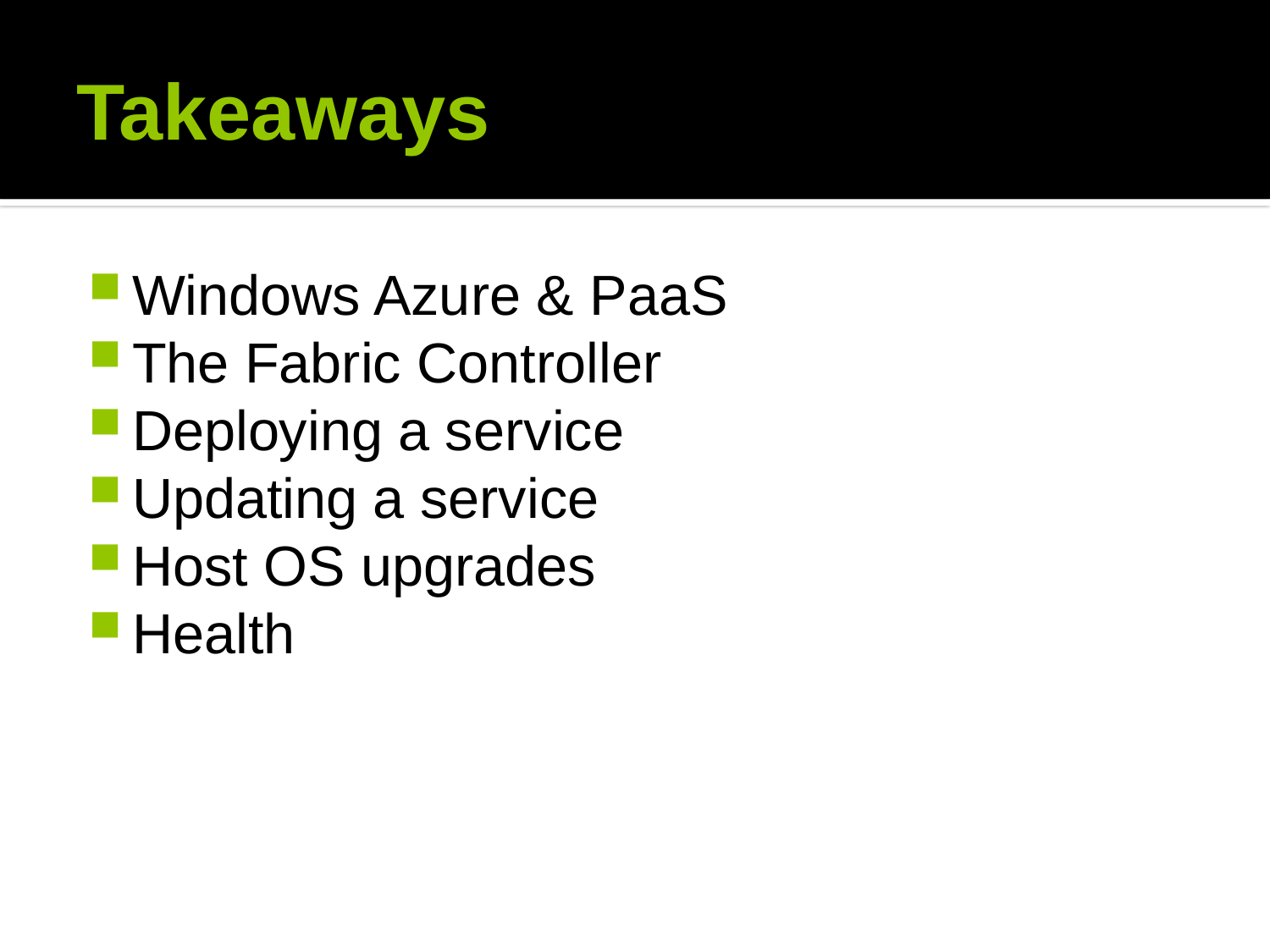

# Takeaways
Windows Azure & PaaS
The Fabric Controller
Deploying a service
Updating a service
Host OS upgrades
Health